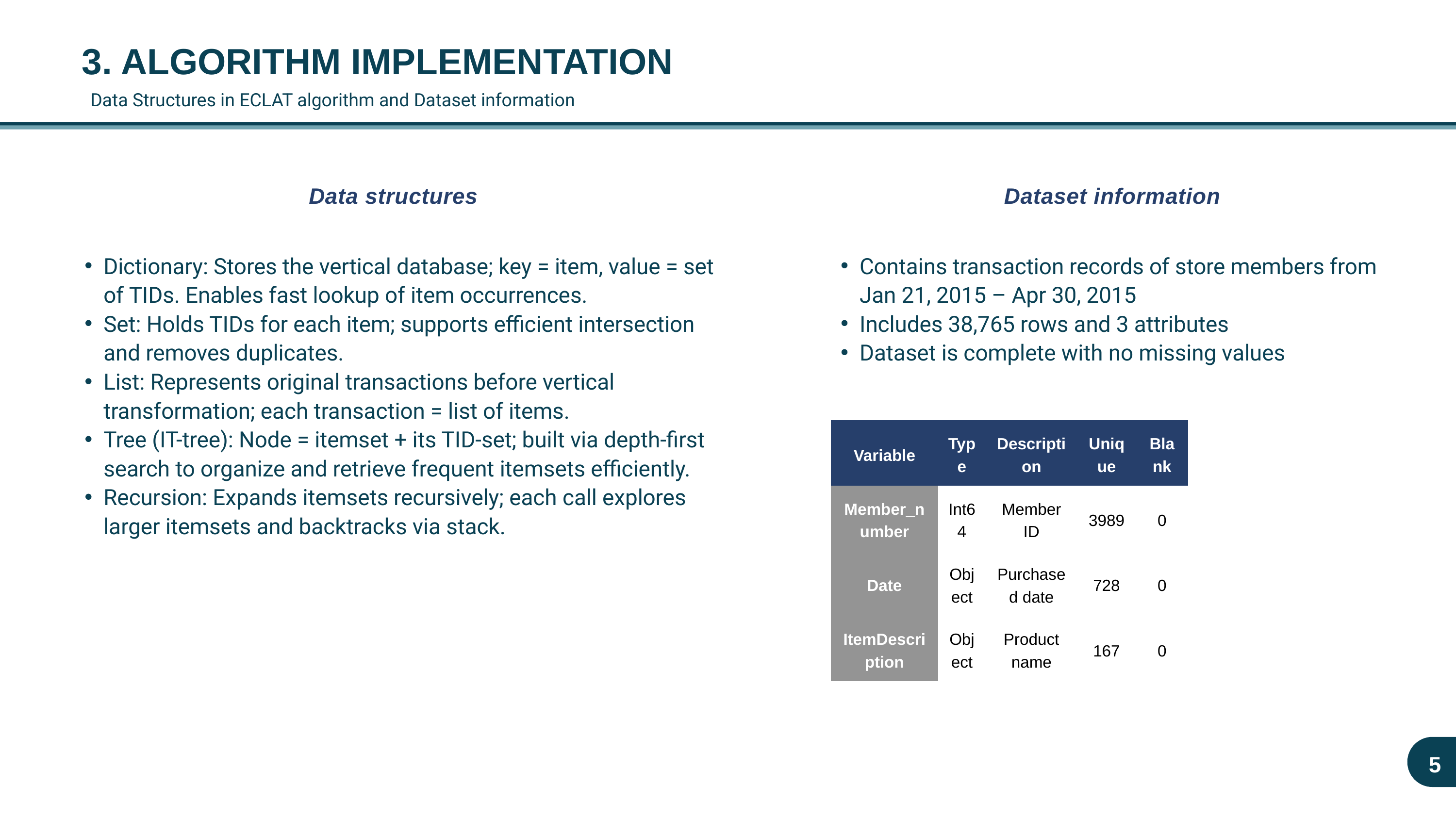

3. ALGORITHM IMPLEMENTATION

Data Structures in ECLAT algorithm and Dataset information

Data structures
Dataset information
Dictionary: Stores the vertical database; key = item, value = set of TIDs. Enables fast lookup of item occurrences.
Set: Holds TIDs for each item; supports efficient intersection and removes duplicates.
List: Represents original transactions before vertical transformation; each transaction = list of items.
Tree (IT-tree): Node = itemset + its TID-set; built via depth-first search to organize and retrieve frequent itemsets efficiently.
Recursion: Expands itemsets recursively; each call explores larger itemsets and backtracks via stack.

Contains transaction records of store members from Jan 21, 2015 – Apr 30, 2015
Includes 38,765 rows and 3 attributes
Dataset is complete with no missing values

| Variable | Type | Description | Unique | Blank |
| --- | --- | --- | --- | --- |
| Member\_number | Int64 | Member ID | 3989 | 0 |
| Date | Object | Purchased date | 728 | 0 |
| ItemDescription | Object | Product name | 167 | 0 |

5